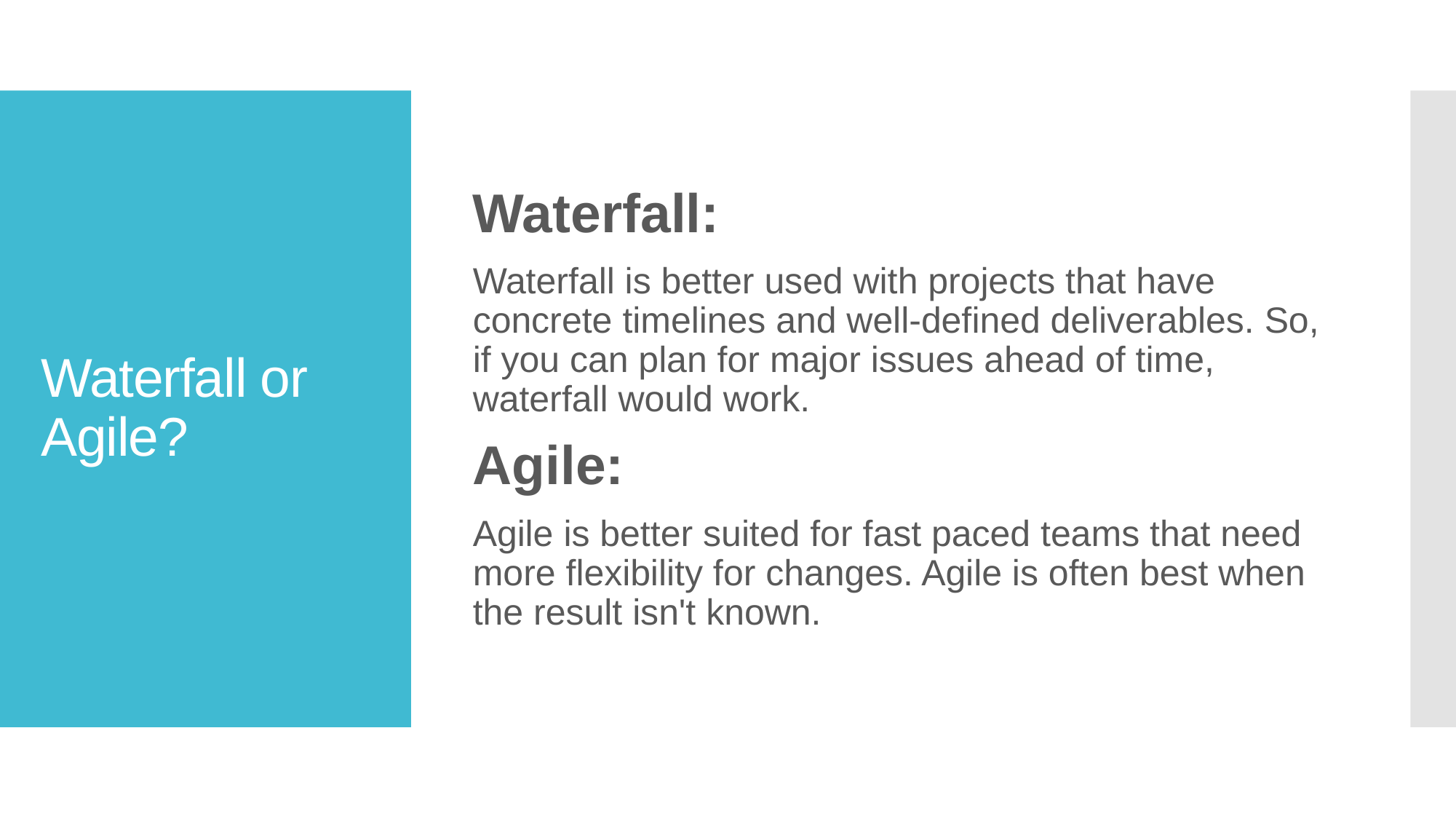

Waterfall:
Waterfall is better used with projects that have concrete timelines and well-defined deliverables. So, if you can plan for major issues ahead of time, waterfall would work.
Agile:
Agile is better suited for fast paced teams that need more flexibility for changes. Agile is often best when the result isn't known.
# Waterfall or Agile?